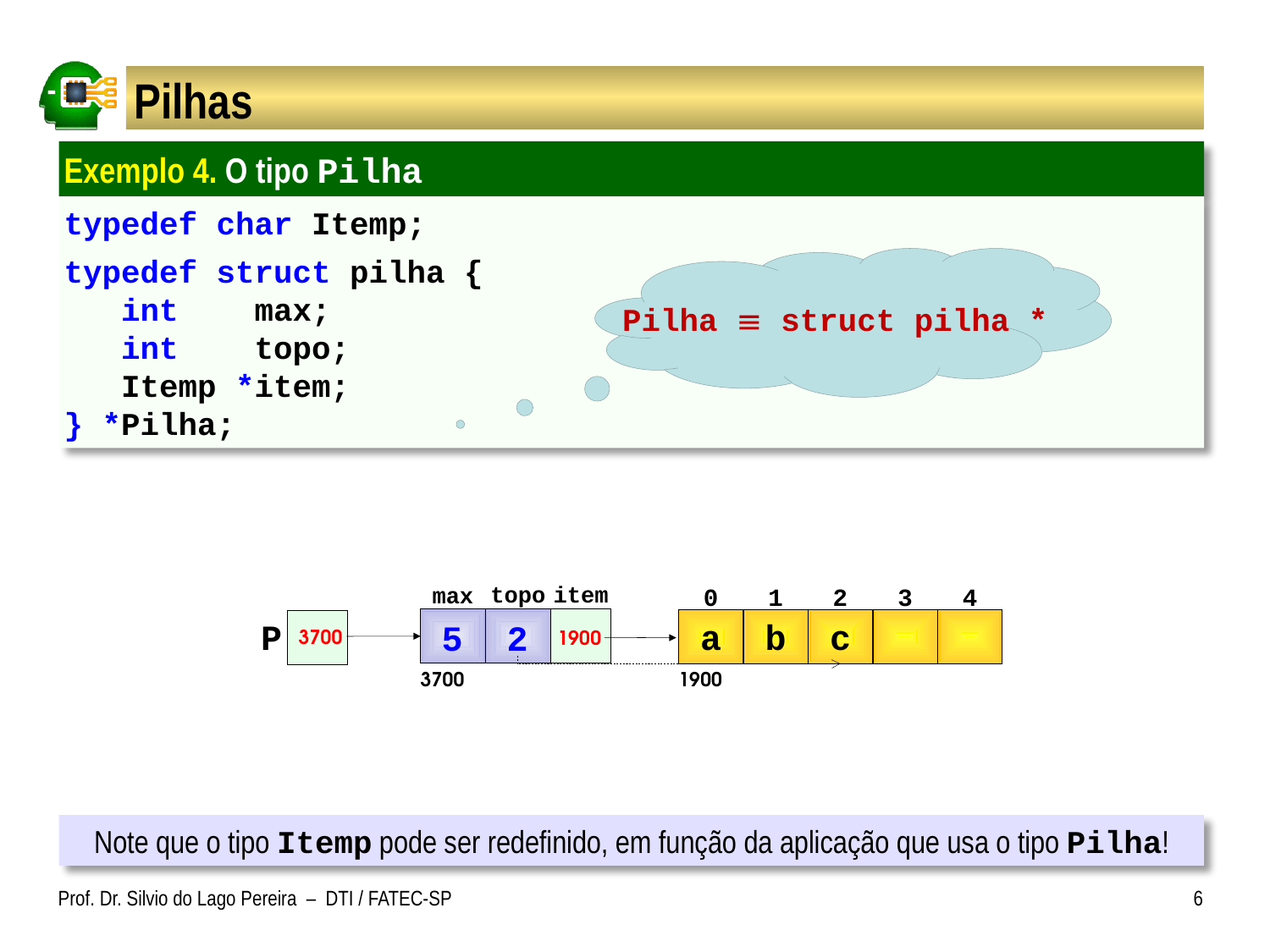

# Pilhas
Exemplo 4. O tipo Pilha
typedef char Itemp;
typedef struct pilha {
   int    max;
   int    topo;
   Itemp *item;
} *Pilha;
Pilha ≡ struct pilha *
topo
item
max

3700
0
1
2
3
4
a
b
c

1900
1900

P
5
2
3700
Note que o tipo Itemp pode ser redefinido, em função da aplicação que usa o tipo Pilha!
Prof. Dr. Silvio do Lago Pereira  –  DTI / FATEC-SP
6